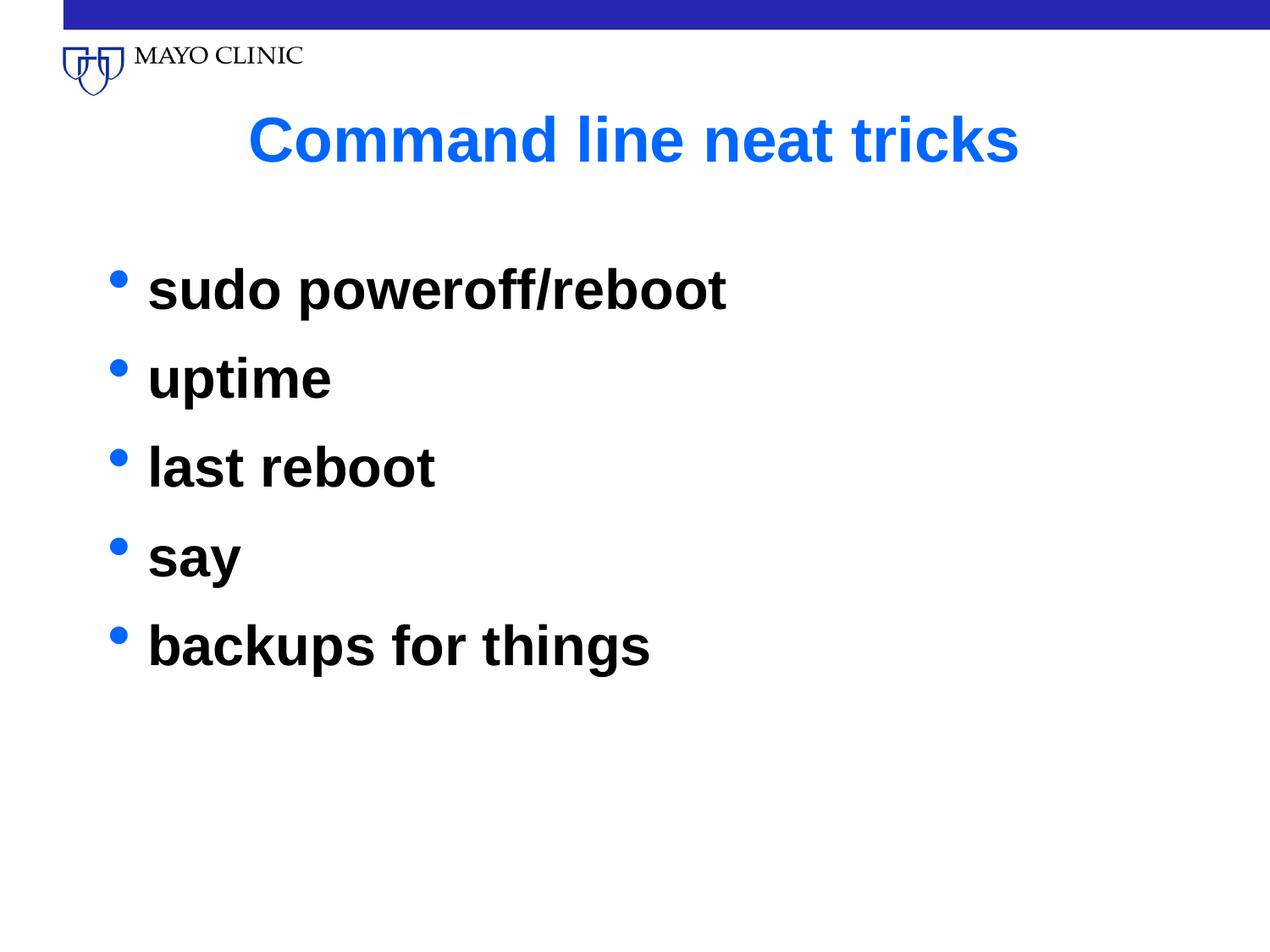

# Command line neat tricks
sudo poweroff/reboot
uptime
last reboot
say
backups for things